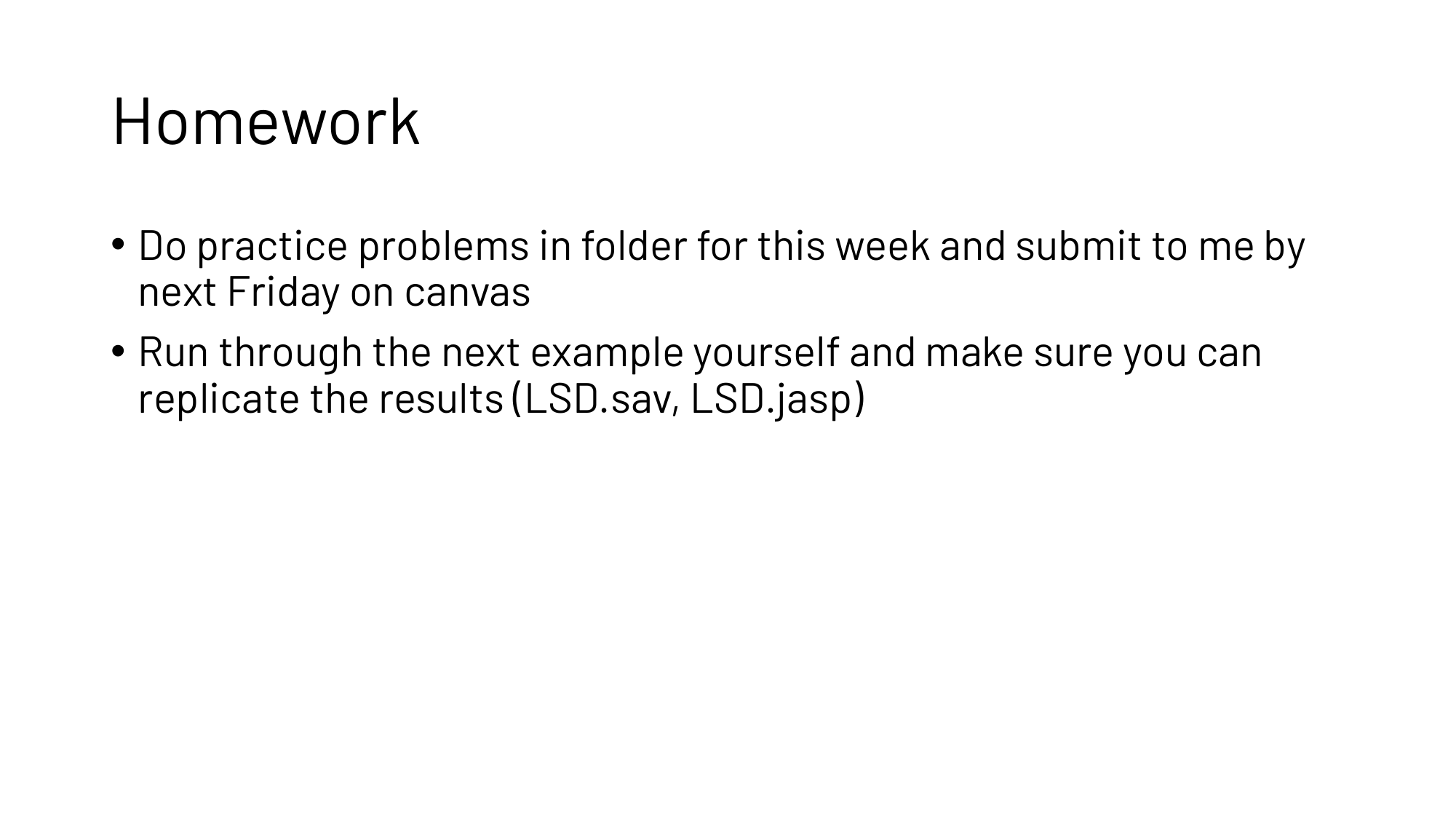

# Homework
Do practice problems in folder for this week and submit to me by next Friday on canvas
Run through the next example yourself and make sure you can replicate the results (LSD.sav, LSD.jasp)